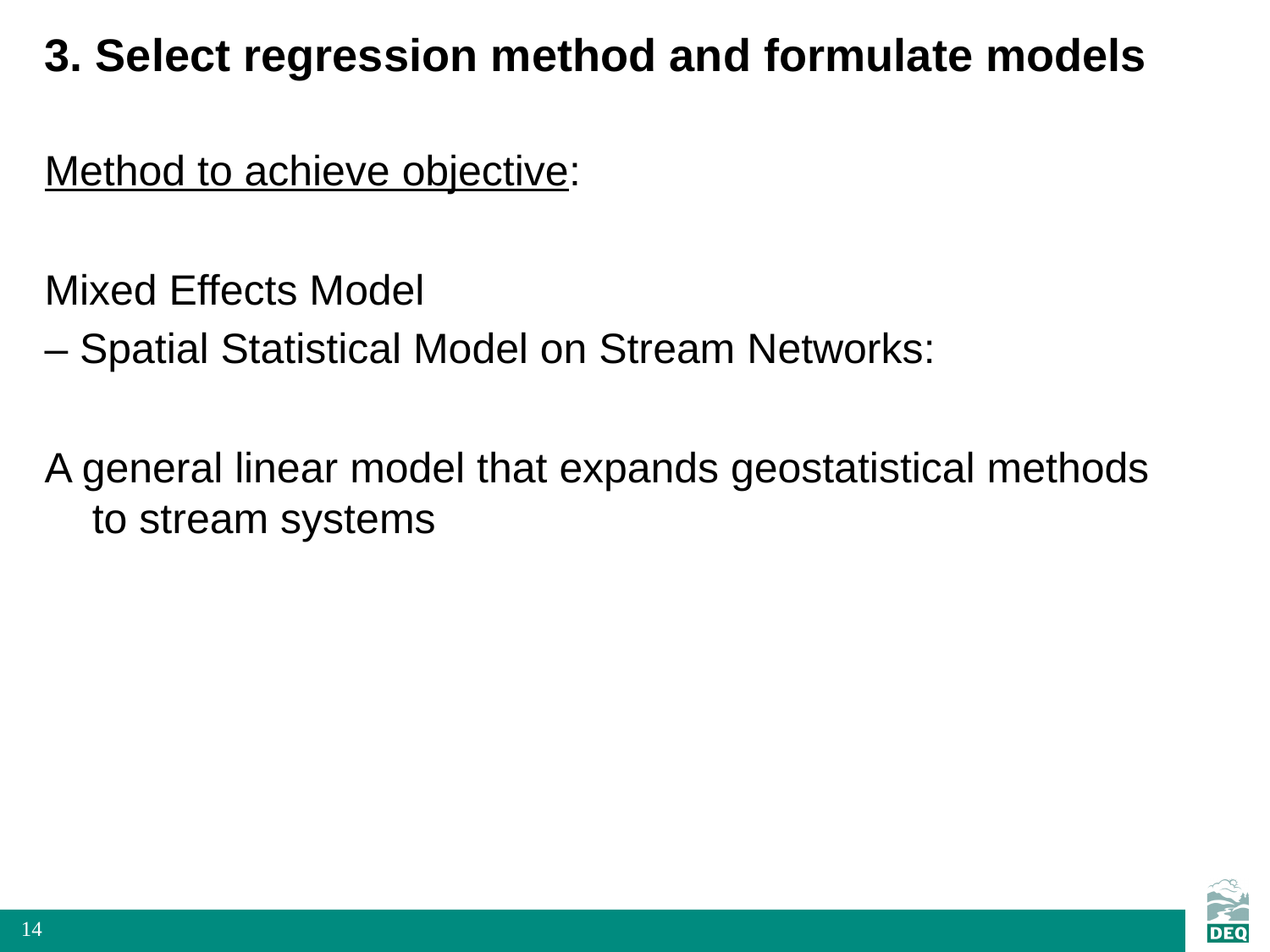

# 3. Select regression method and formulate models
Method to achieve objective:

Mixed Effects Model
– Spatial Statistical Model on Stream Networks:

A general linear model that expands geostatistical methods to stream systems

14